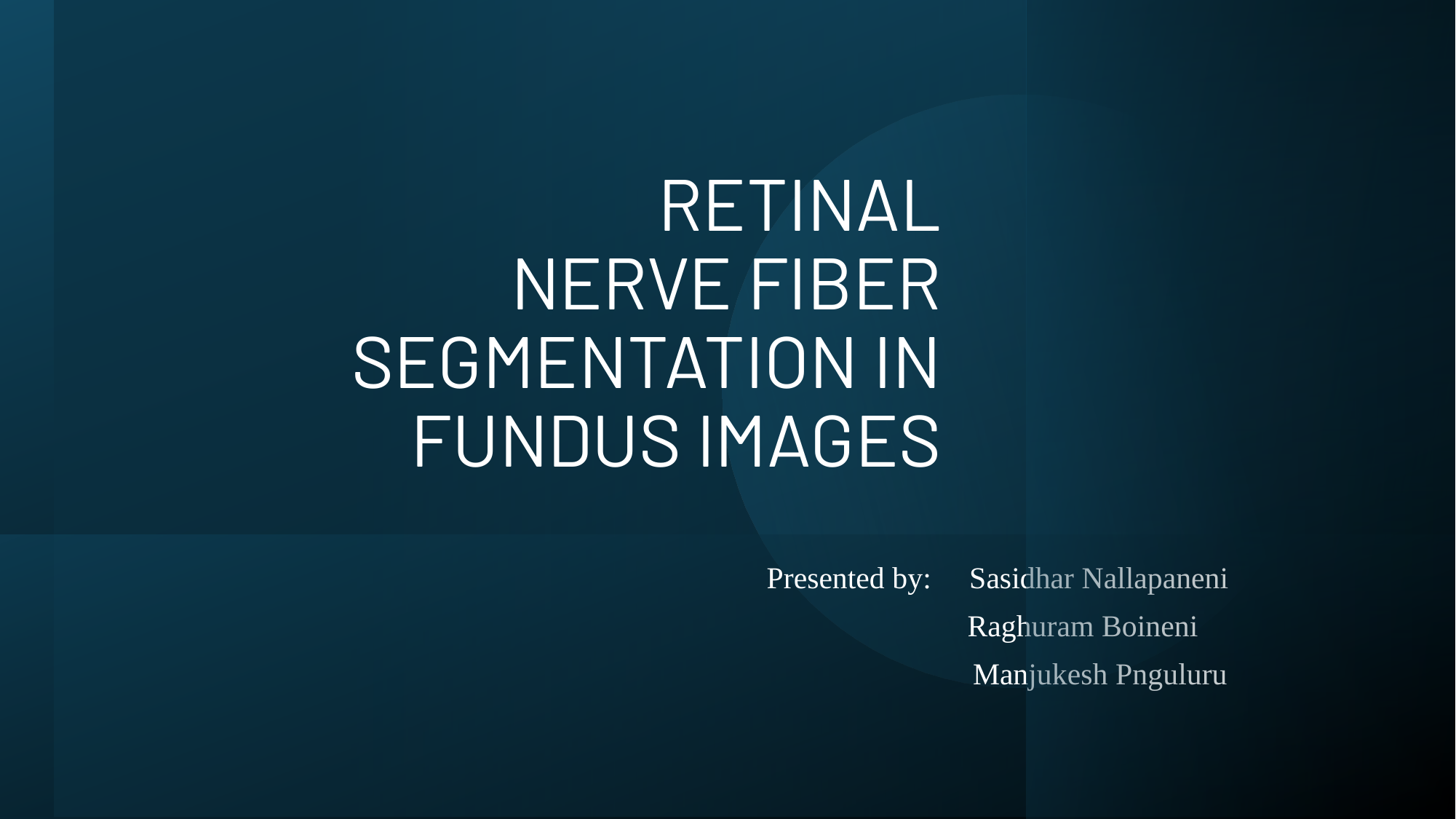

# RETINAL NERVE FIBER SEGMENTATION IN FUNDUS IMAGES

Presented by:     Sasidhar Nallapaneni
	            Raghuram Boineni
                           Manjukesh Pnguluru